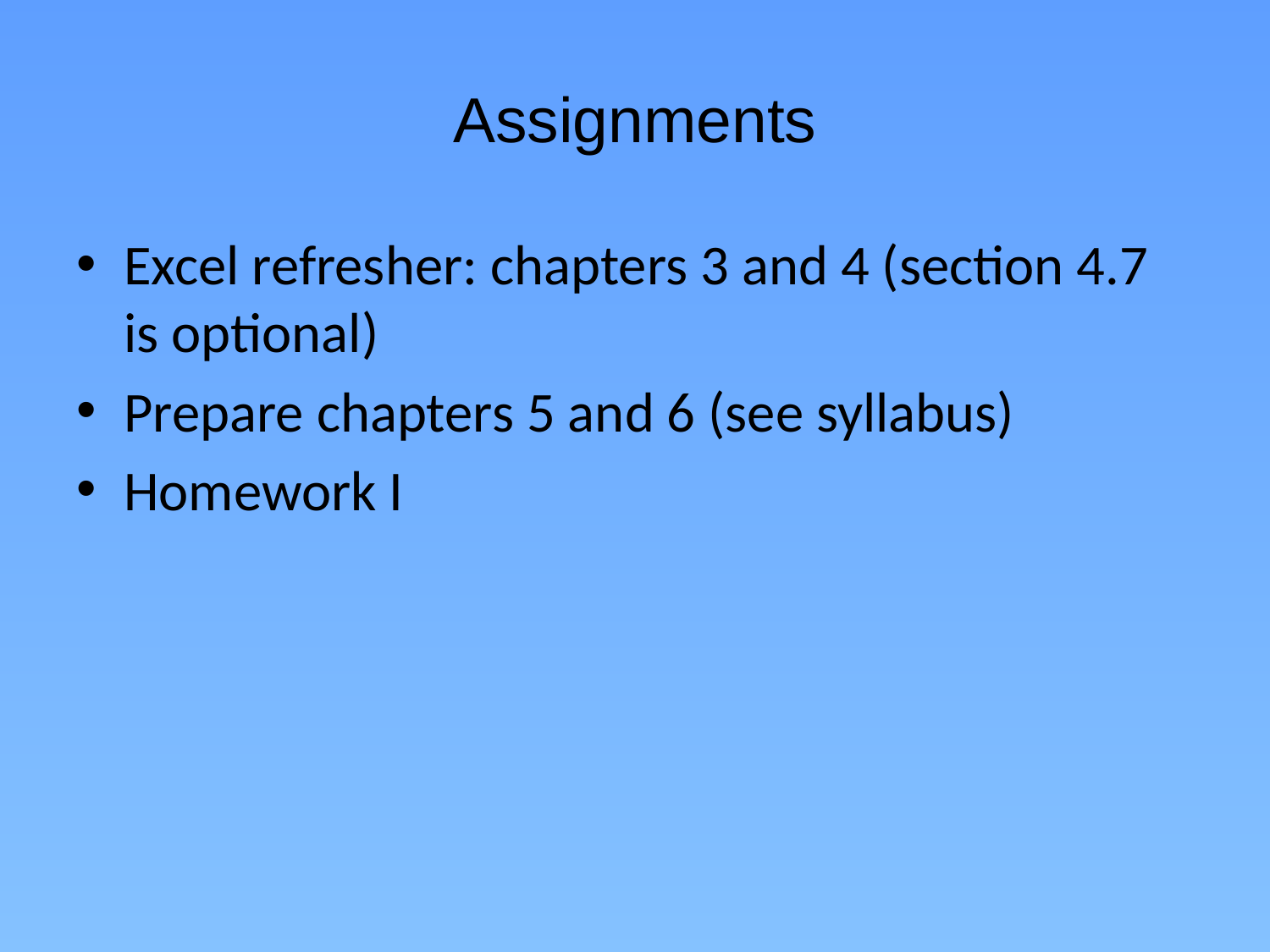

# Assignments
Excel refresher: chapters 3 and 4 (section 4.7 is optional)
Prepare chapters 5 and 6 (see syllabus)
Homework I